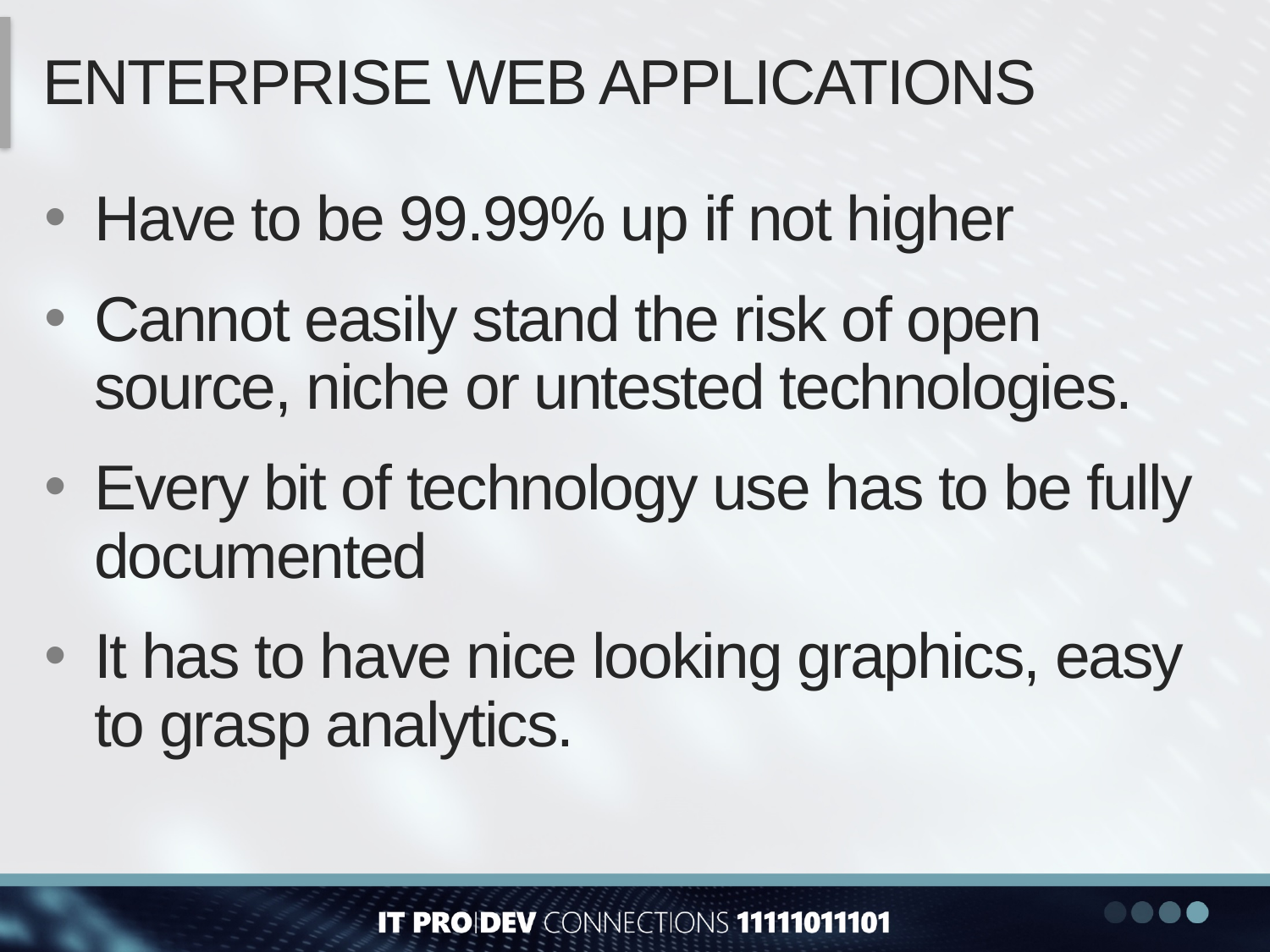

# Enterprise web applications
Have to be 99.99% up if not higher
Cannot easily stand the risk of open source, niche or untested technologies.
Every bit of technology use has to be fully documented
It has to have nice looking graphics, easy to grasp analytics.